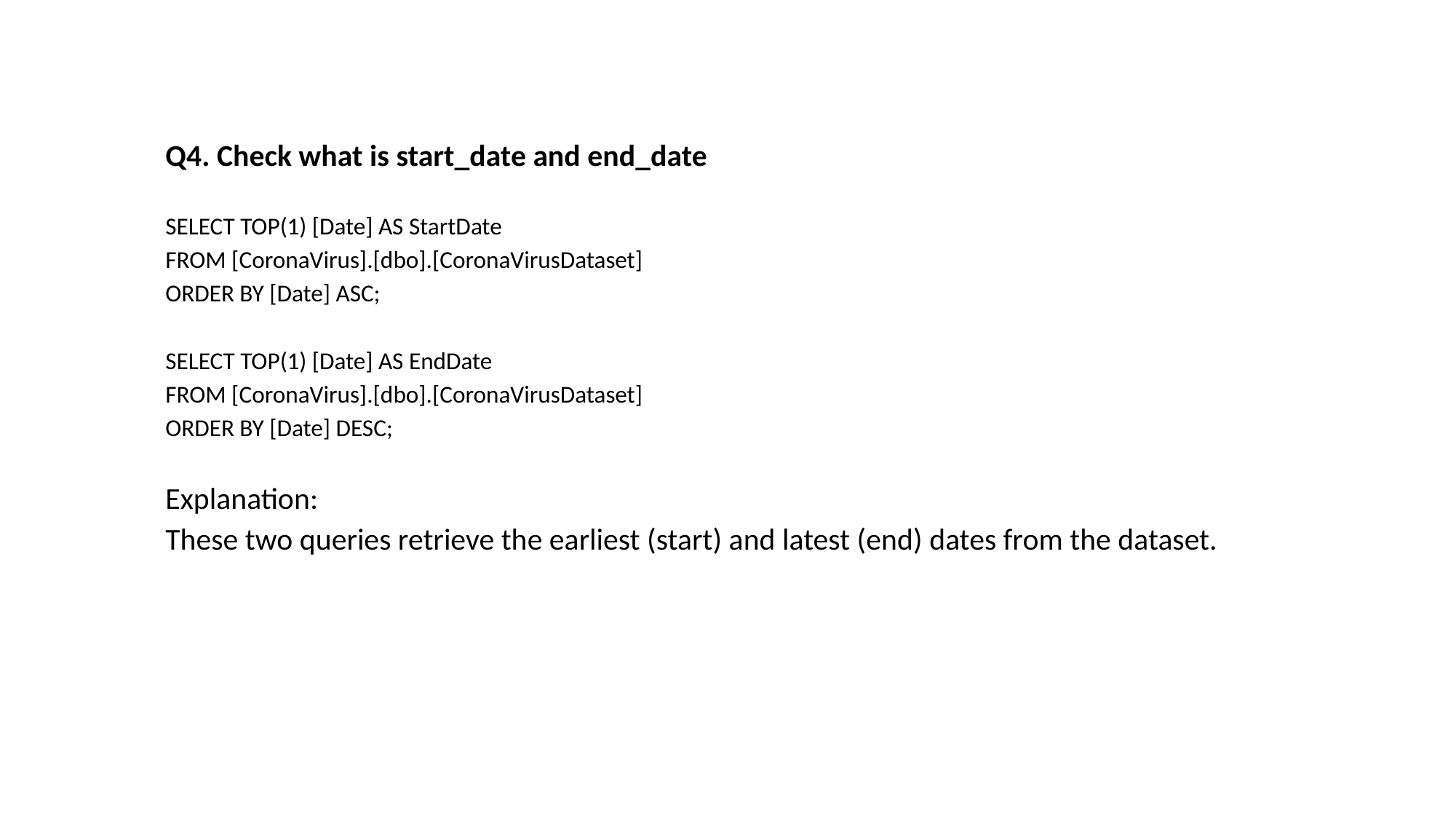

Q4. Check what is start_date and end_date

SELECT TOP(1) [Date] AS StartDate
FROM [CoronaVirus].[dbo].[CoronaVirusDataset]
ORDER BY [Date] ASC;

SELECT TOP(1) [Date] AS EndDate
FROM [CoronaVirus].[dbo].[CoronaVirusDataset]
ORDER BY [Date] DESC;

Explanation:
These two queries retrieve the earliest (start) and latest (end) dates from the dataset.